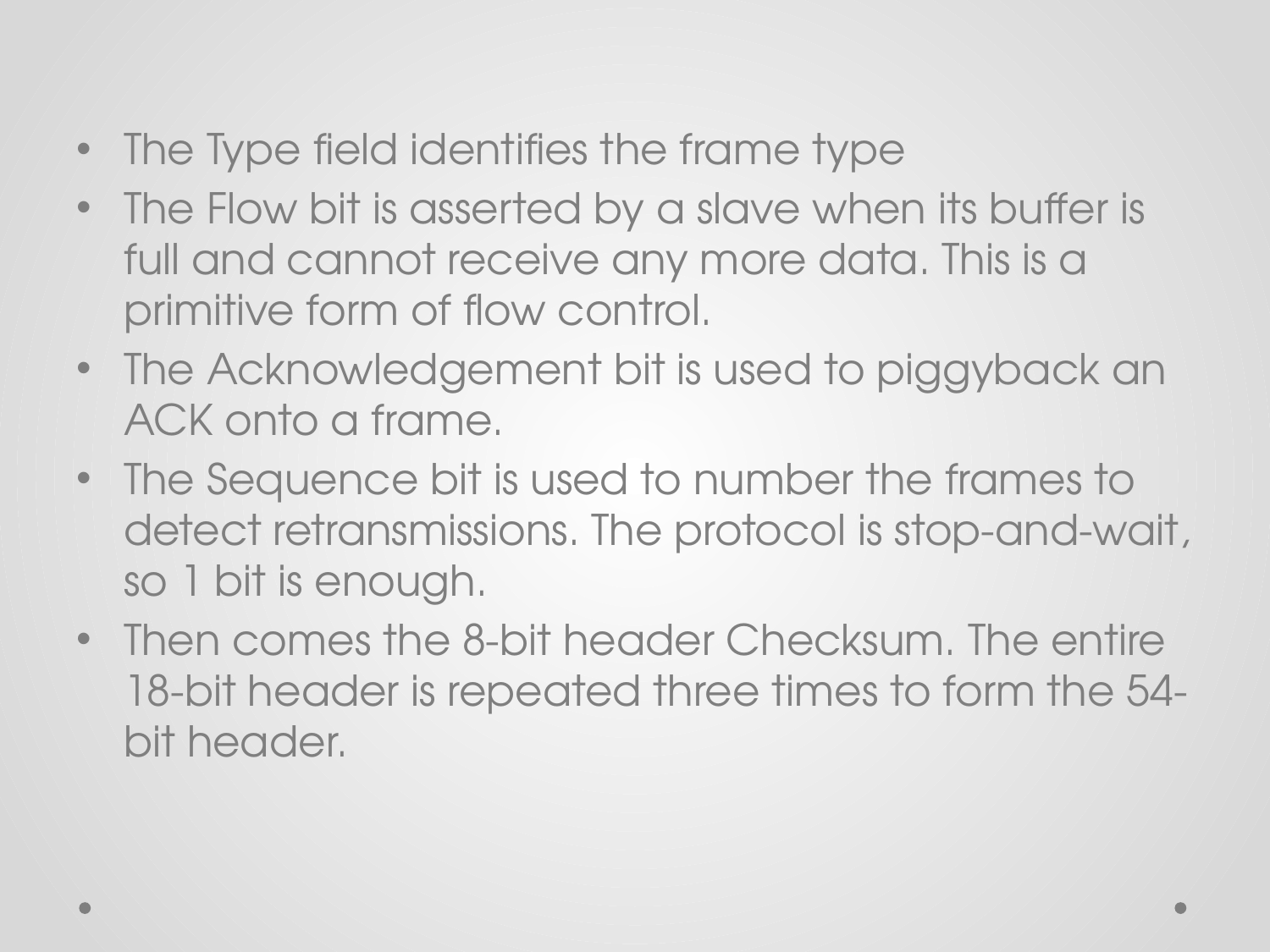

The Type field identifies the frame type
The Flow bit is asserted by a slave when its buffer is full and cannot receive any more data. This is a primitive form of flow control.
The Acknowledgement bit is used to piggyback an ACK onto a frame.
The Sequence bit is used to number the frames to detect retransmissions. The protocol is stop-and-wait, so 1 bit is enough.
Then comes the 8-bit header Checksum. The entire 18-bit header is repeated three times to form the 54-bit header.